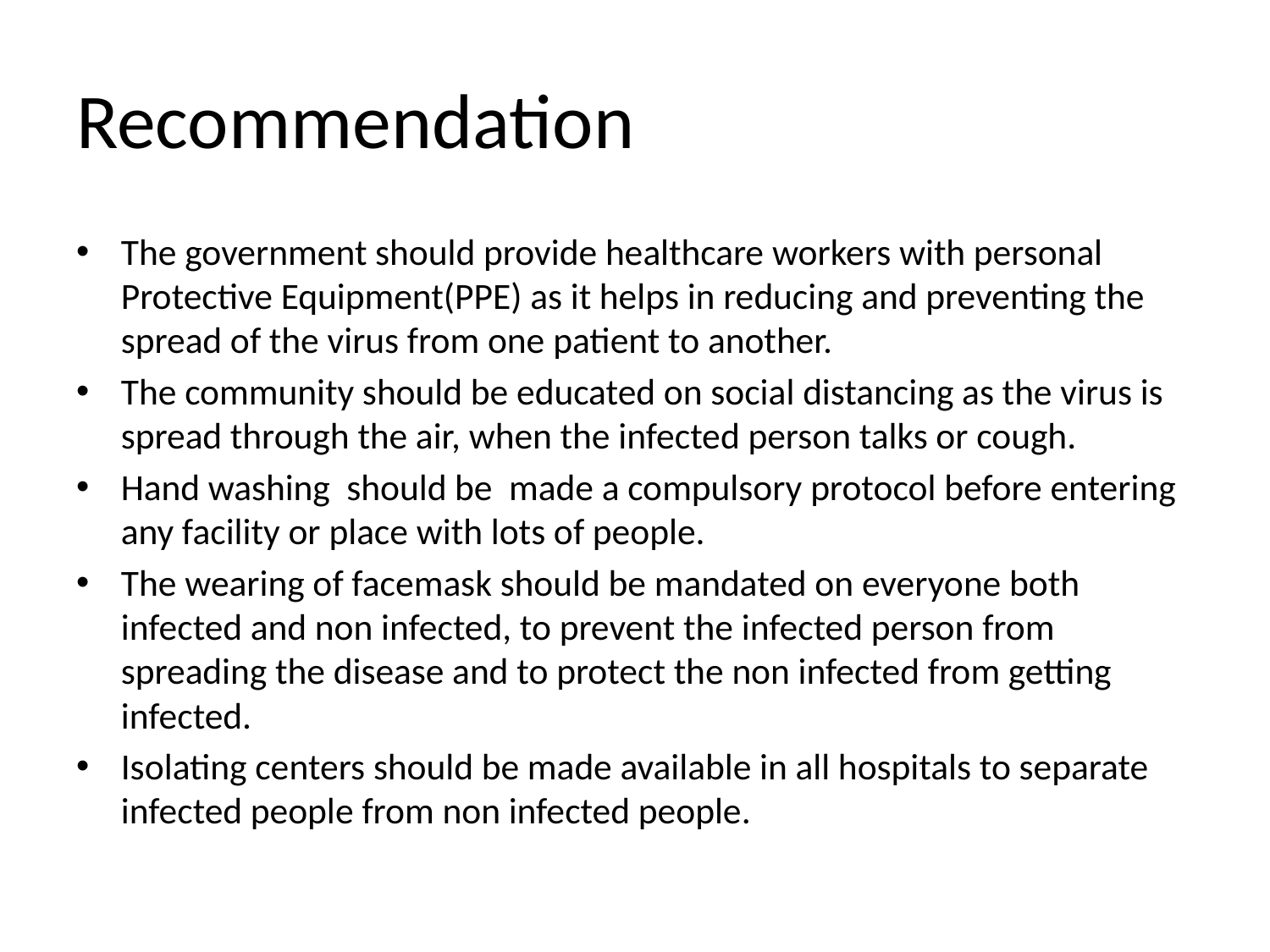

# Recommendation
The government should provide healthcare workers with personal Protective Equipment(PPE) as it helps in reducing and preventing the spread of the virus from one patient to another.
The community should be educated on social distancing as the virus is spread through the air, when the infected person talks or cough.
Hand washing  should be  made a compulsory protocol before entering any facility or place with lots of people.
The wearing of facemask should be mandated on everyone both infected and non infected, to prevent the infected person from spreading the disease and to protect the non infected from getting infected.
Isolating centers should be made available in all hospitals to separate infected people from non infected people.